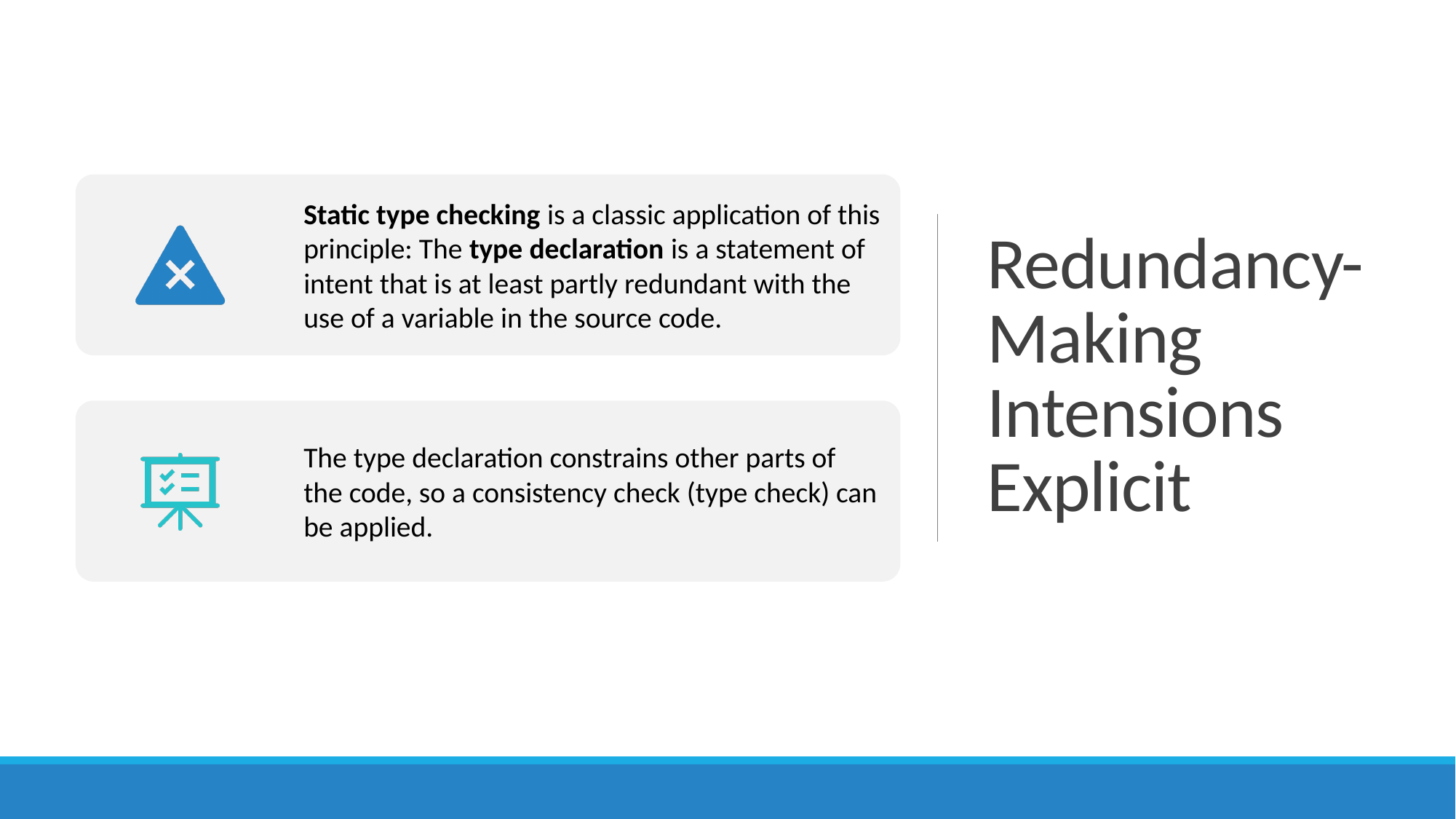

# Redundancy-Making Intensions Explicit
Static type checking is a classic application of this principle: The type declaration is a statement of intent that is at least partly redundant with the use of a variable in the source code.
The type declaration constrains other parts of the code, so a consistency check (type check) can be applied.